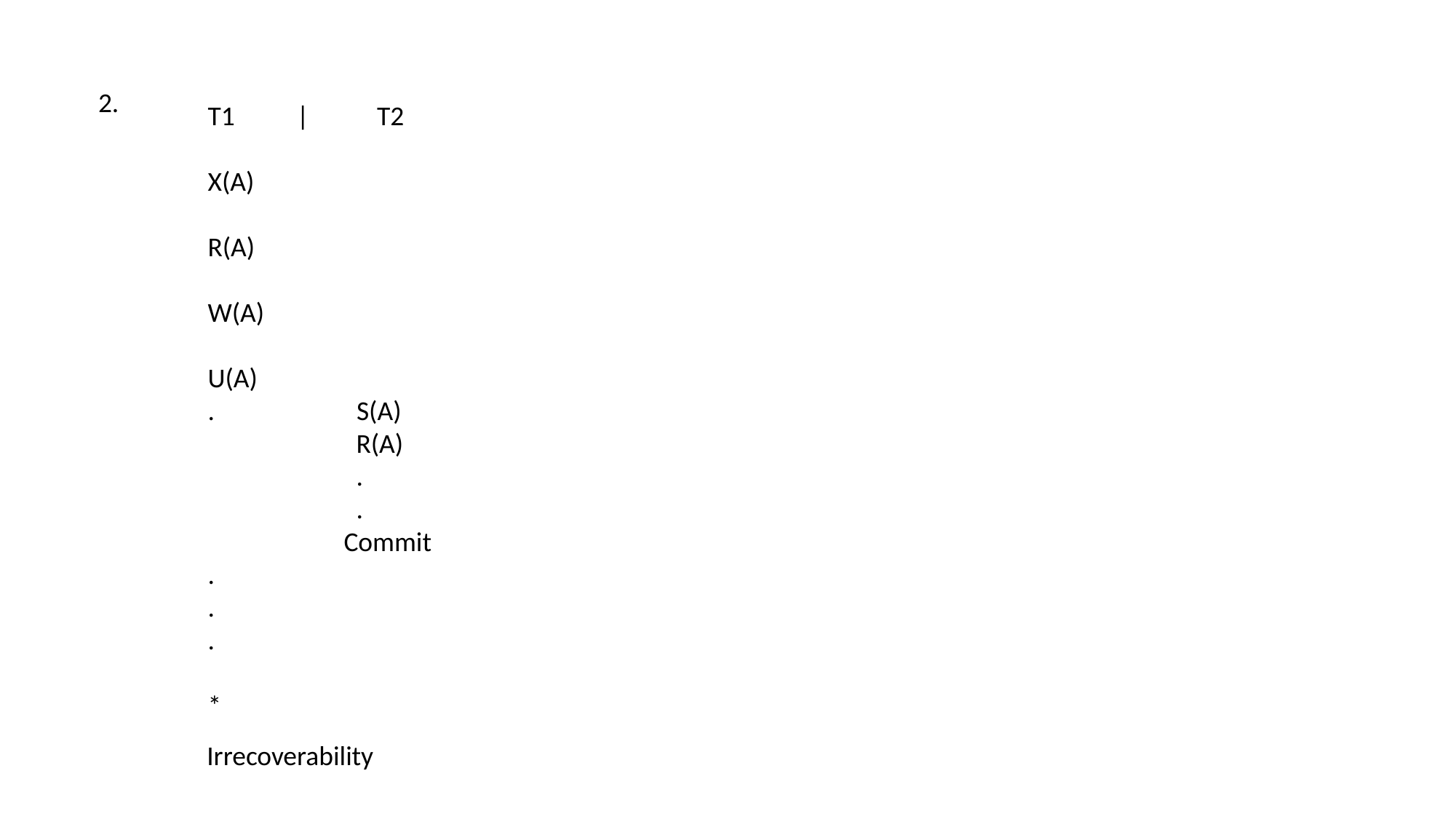

2.
T1          |           T2

X(A)

R(A)

W(A)

U(A)
.                       S(A)
                        R(A)
                        .
                        .
                      Commit
.
.
.

*
Irrecoverability